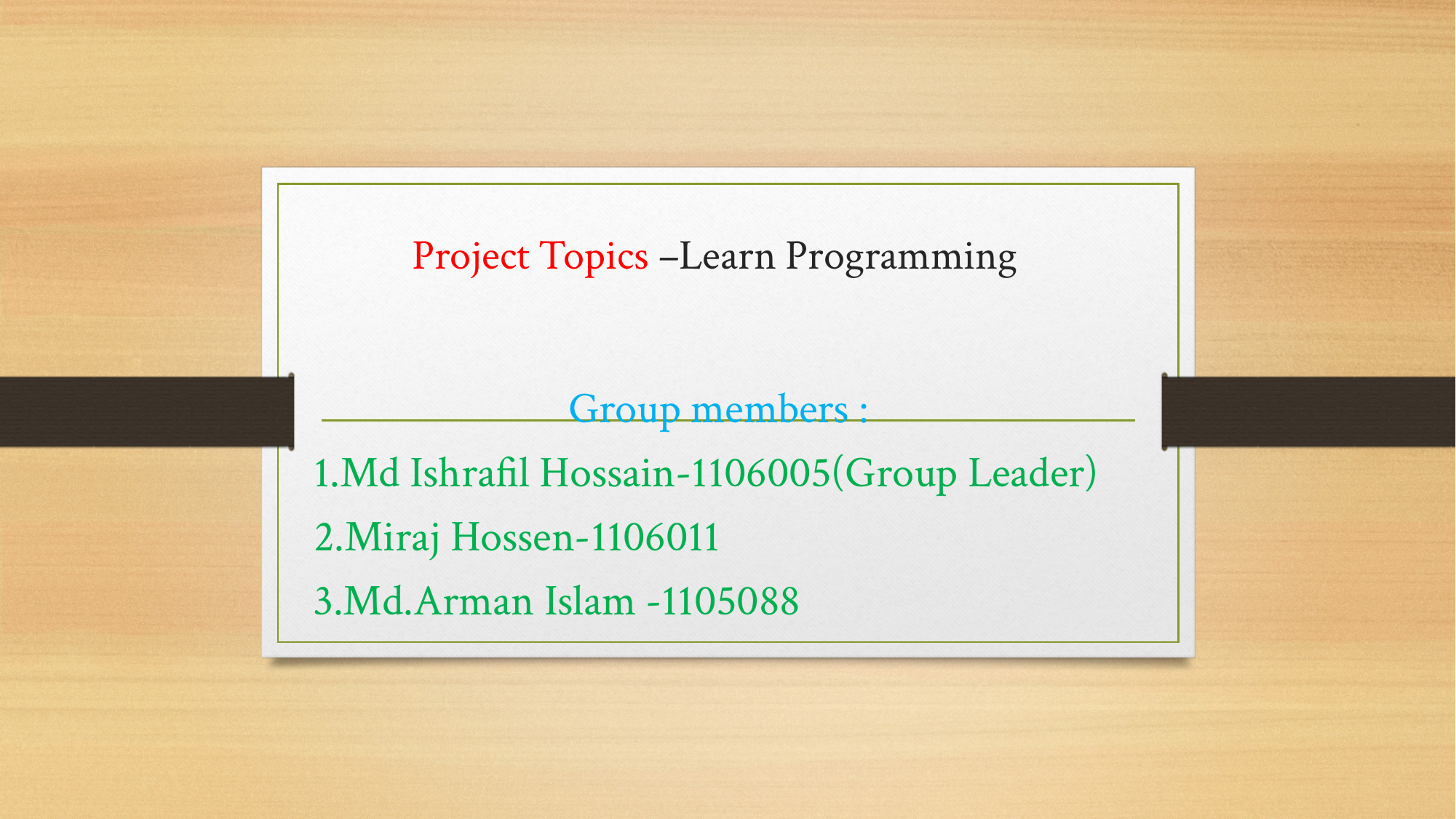

# Project Topics –Learn Programming
Group members :
1.Md Ishrafil Hossain-1106005(Group Leader)
2.Miraj Hossen-1106011
3.Md.Arman Islam -1105088